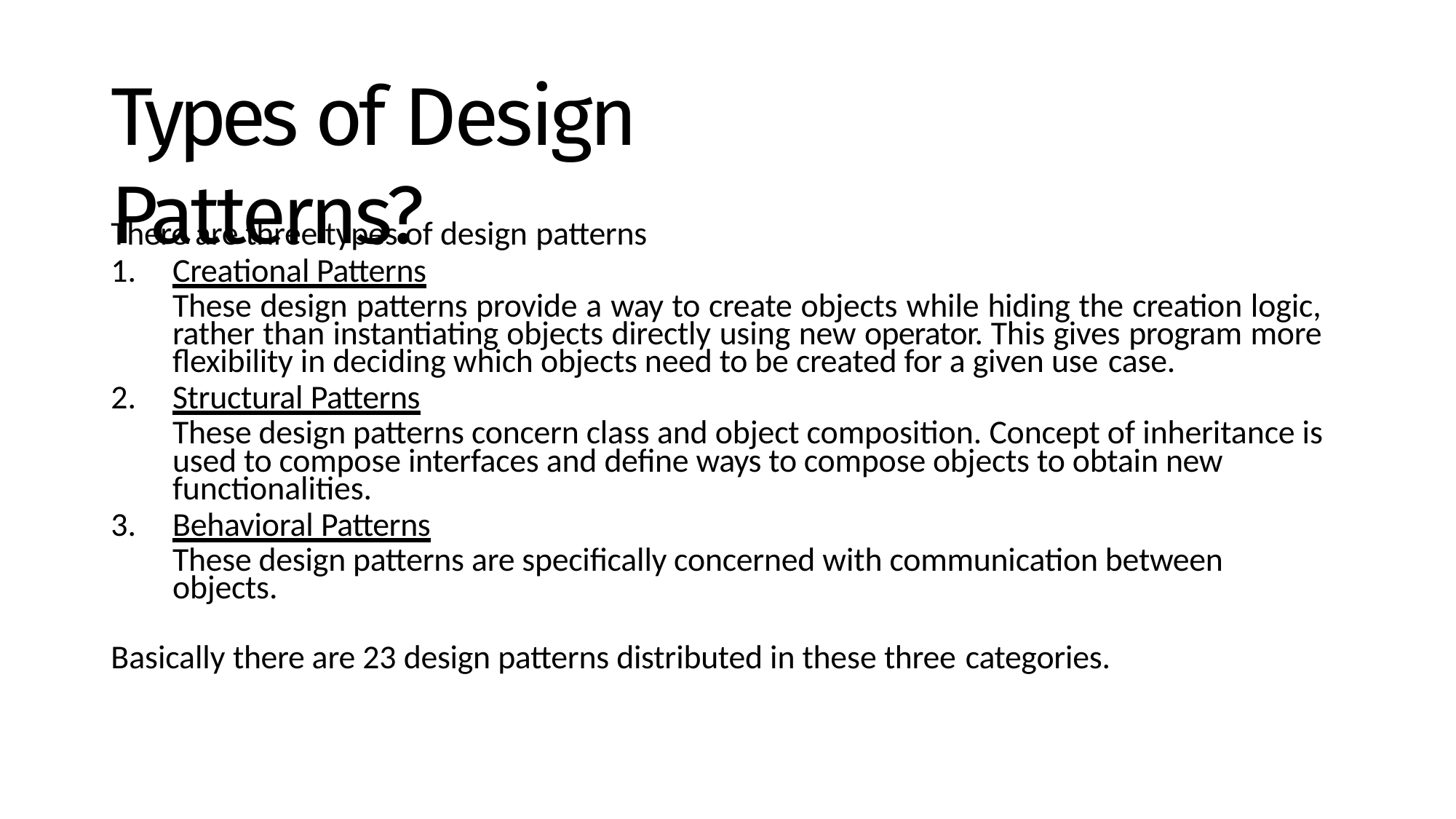

# Types of Design Patterns?
There are three types of design patterns
Creational Patterns
These design patterns provide a way to create objects while hiding the creation logic,  rather than instantiating objects directly using new operator. This gives program more  flexibility in deciding which objects need to be created for a given use case.
Structural Patterns
These design patterns concern class and object composition. Concept of inheritance is  used to compose interfaces and define ways to compose objects to obtain new  functionalities.
Behavioral Patterns
These design patterns are specifically concerned with communication between  objects.

Basically there are 23 design patterns distributed in these three categories.